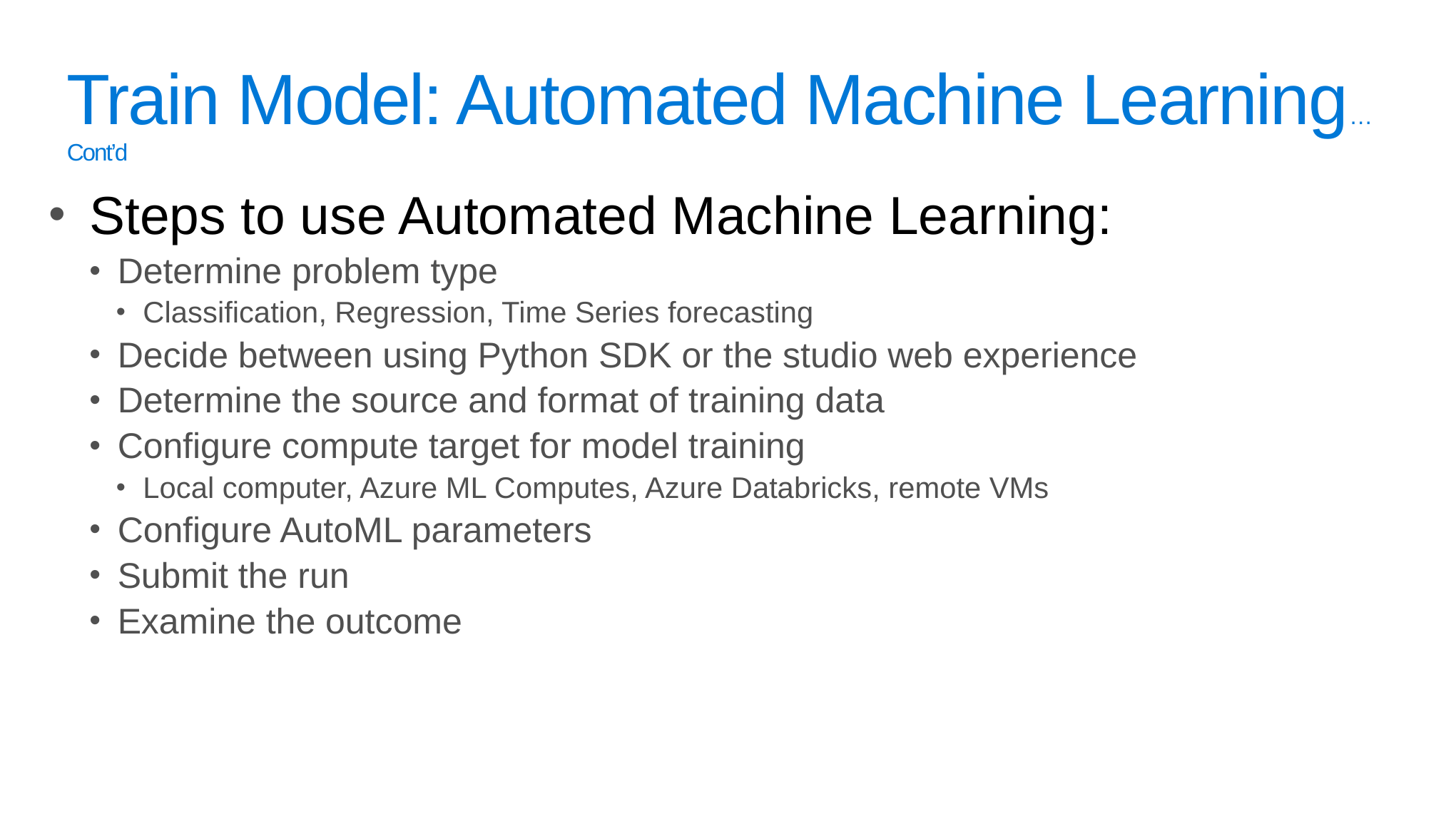

# Science?
Train Model: Automated Machine Learning…Cont’d
Steps to use Automated Machine Learning:
Determine problem type
Classification, Regression, Time Series forecasting
Decide between using Python SDK or the studio web experience
Determine the source and format of training data
Configure compute target for model training
Local computer, Azure ML Computes, Azure Databricks, remote VMs
Configure AutoML parameters
Submit the run
Examine the outcome